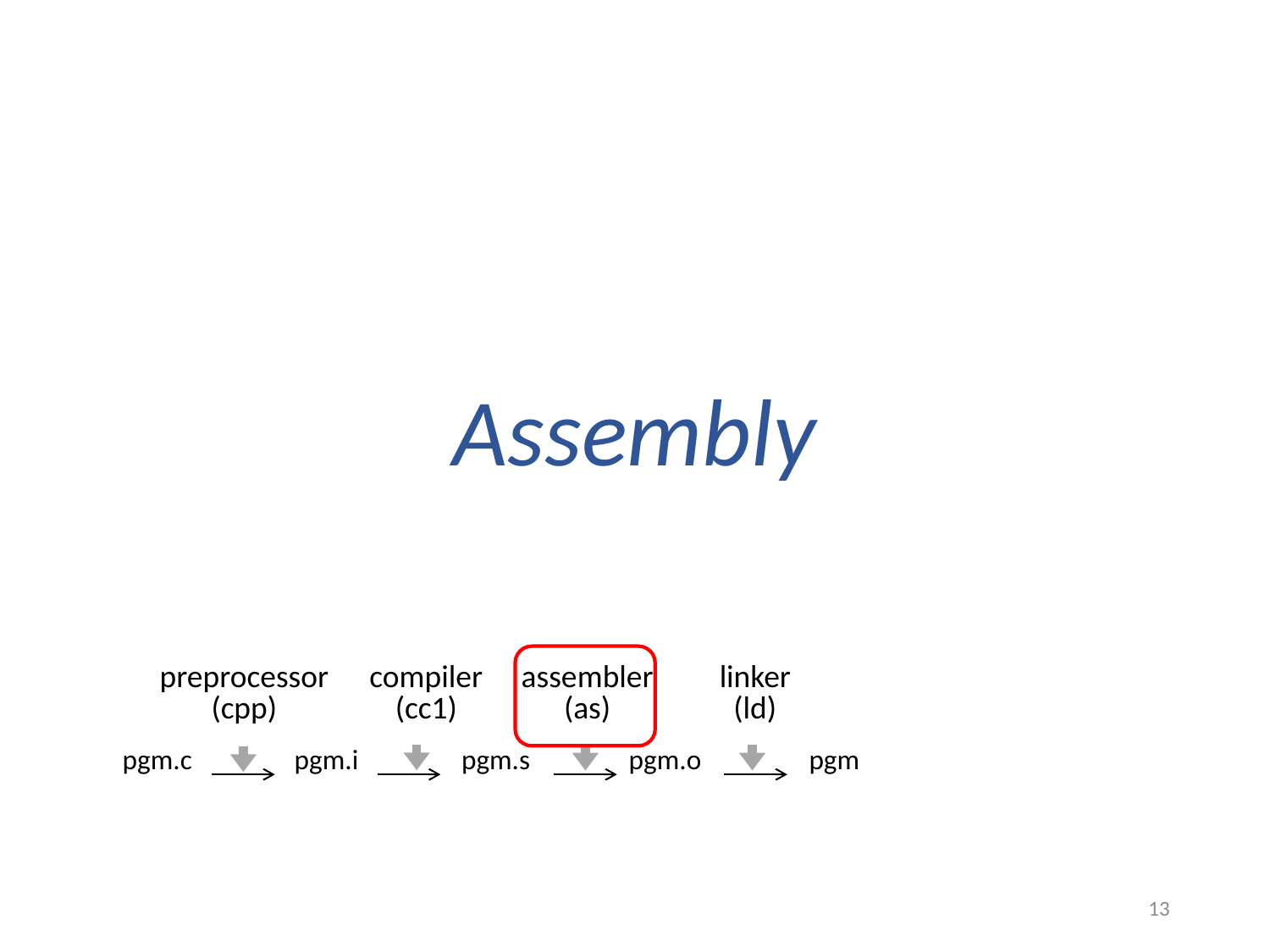

# Assembly

| preprocessor (cpp) | compiler (cc1) | assembler (as) | linker (ld) |
| --- | --- | --- | --- |
| pgm.c | pgm.i | pgm.s | pgm.o | pgm |
| --- | --- | --- | --- | --- |
13